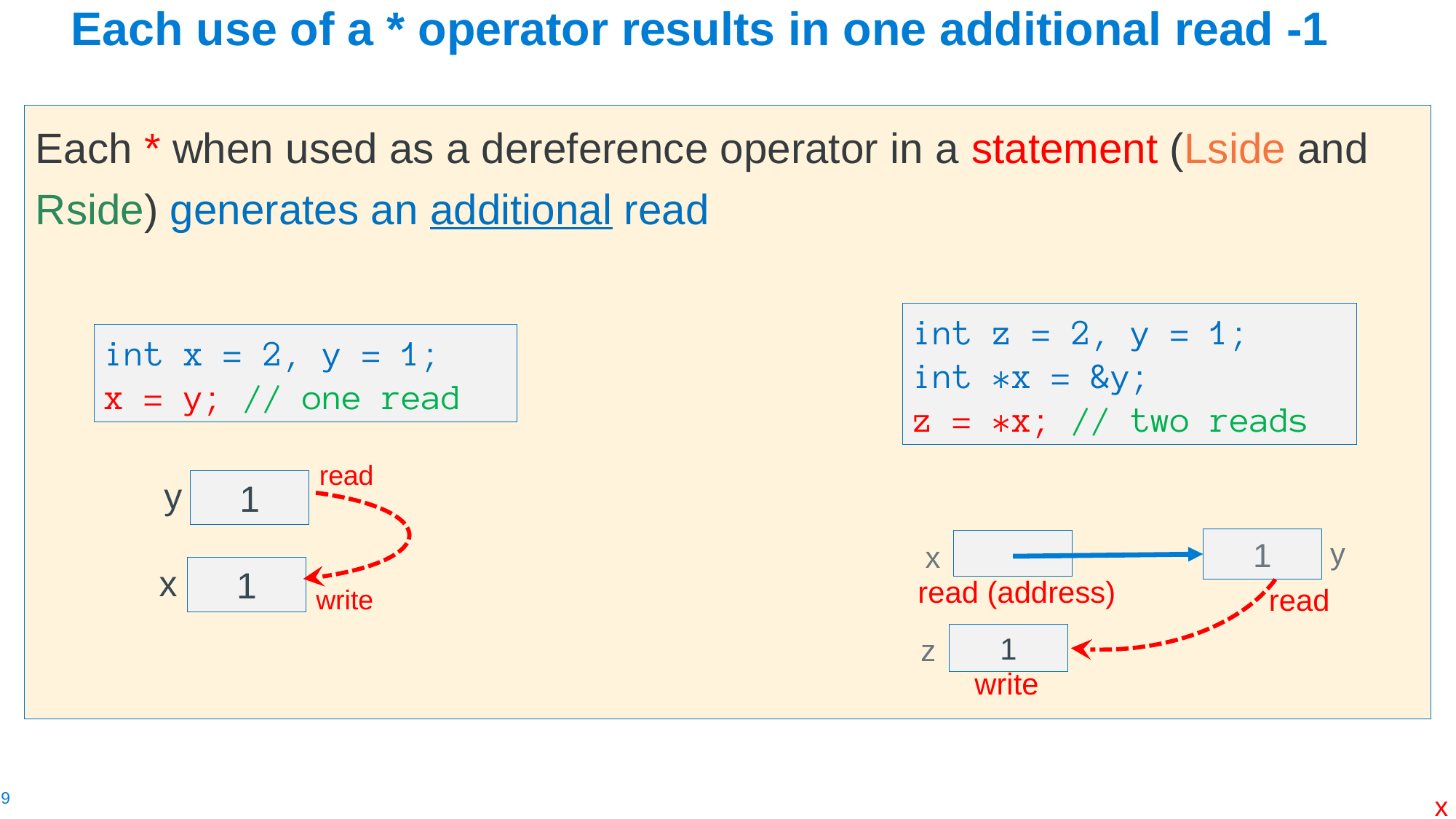

# Each use of a * operator results in one additional read -1
Each * when used as a dereference operator in a statement (Lside and Rside) generates an additional read
int z = 2, y = 1;
int *x = &y;
z = *x; // two reads
int x = 2, y = 1;
x = y; // one read

1
y

x
read (address)
read
1
z
write
read
y
1

x
1
write
x